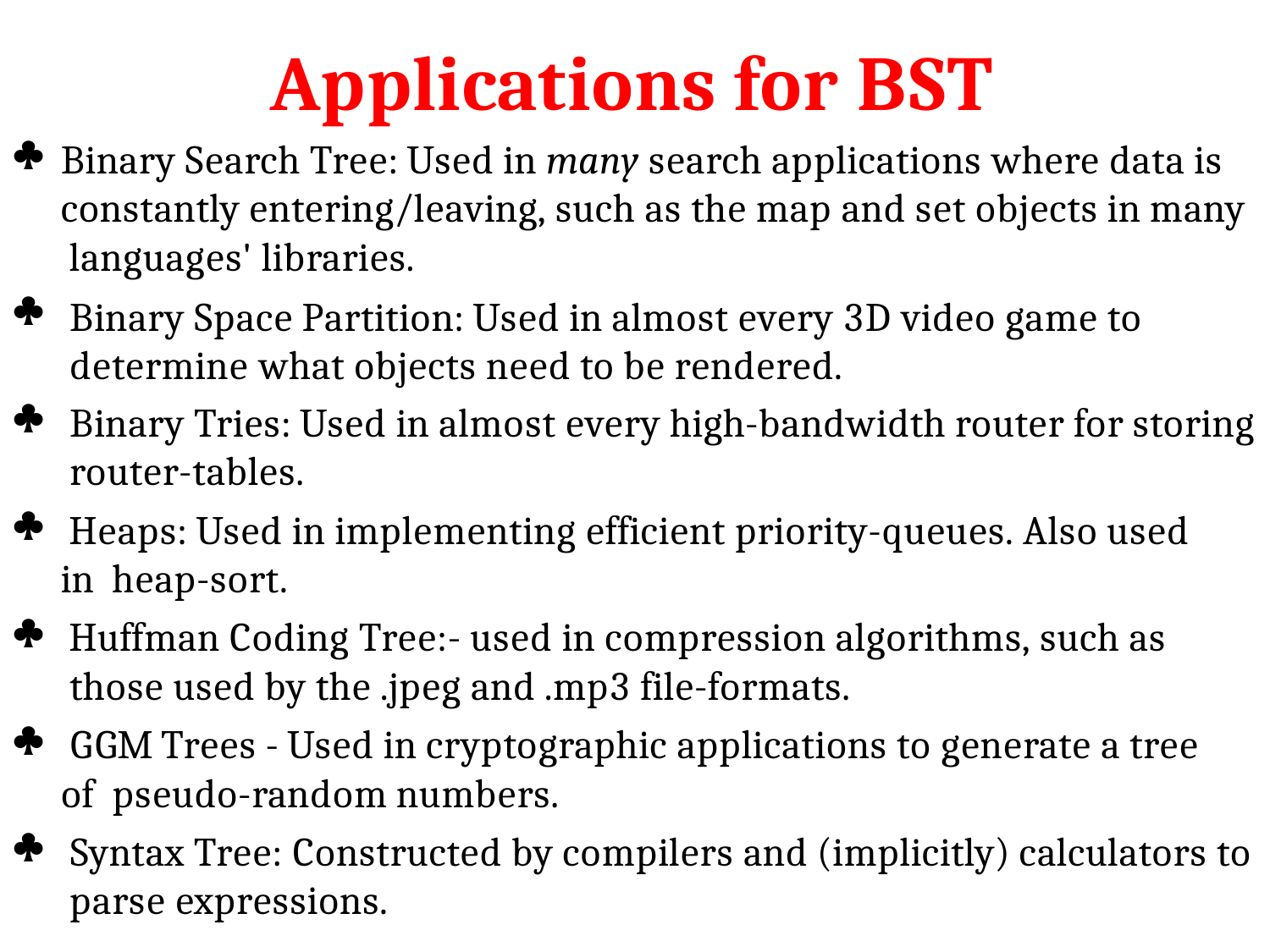

# Applications for BST
♣
Binary Search Tree: Used in many search applications where data is  constantly entering/leaving, such as the map and set objects in many  languages' libraries.
Binary Space Partition: Used in almost every 3D video game to  determine what objects need to be rendered.
Binary Tries: Used in almost every high-bandwidth router for storing  router-tables.
Heaps: Used in implementing efficient priority-queues. Also used in  heap-sort.
Huffman Coding Tree:- used in compression algorithms, such as  those used by the .jpeg and .mp3 file-formats.
GGM Trees - Used in cryptographic applications to generate a tree of  pseudo-random numbers.
Syntax Tree: Constructed by compilers and (implicitly) calculators to  parse expressions.
♣
♣
♣
♣
♣
♣